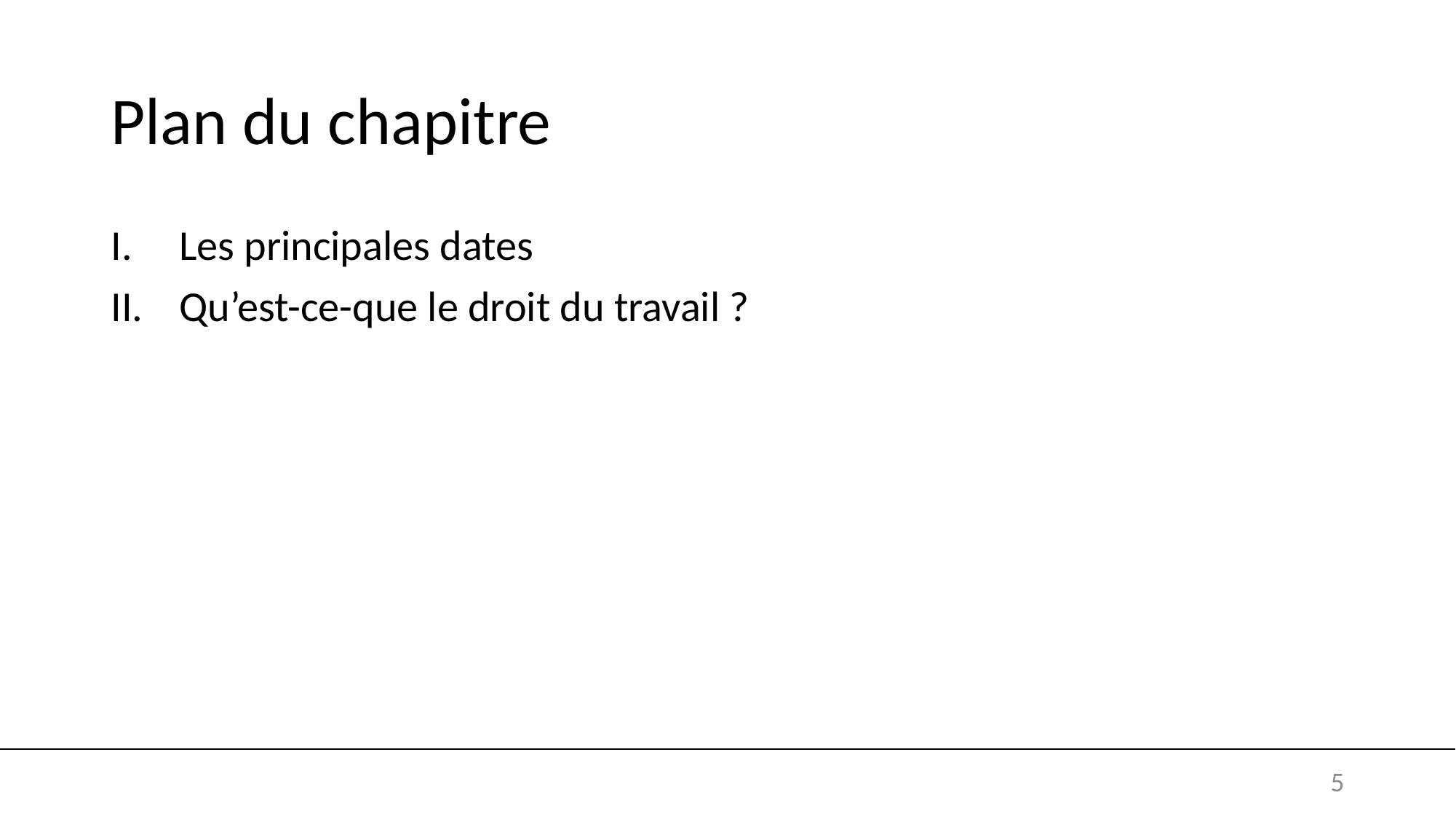

# Plan du chapitre
Les principales dates
Qu’est-ce-que le droit du travail ?

5